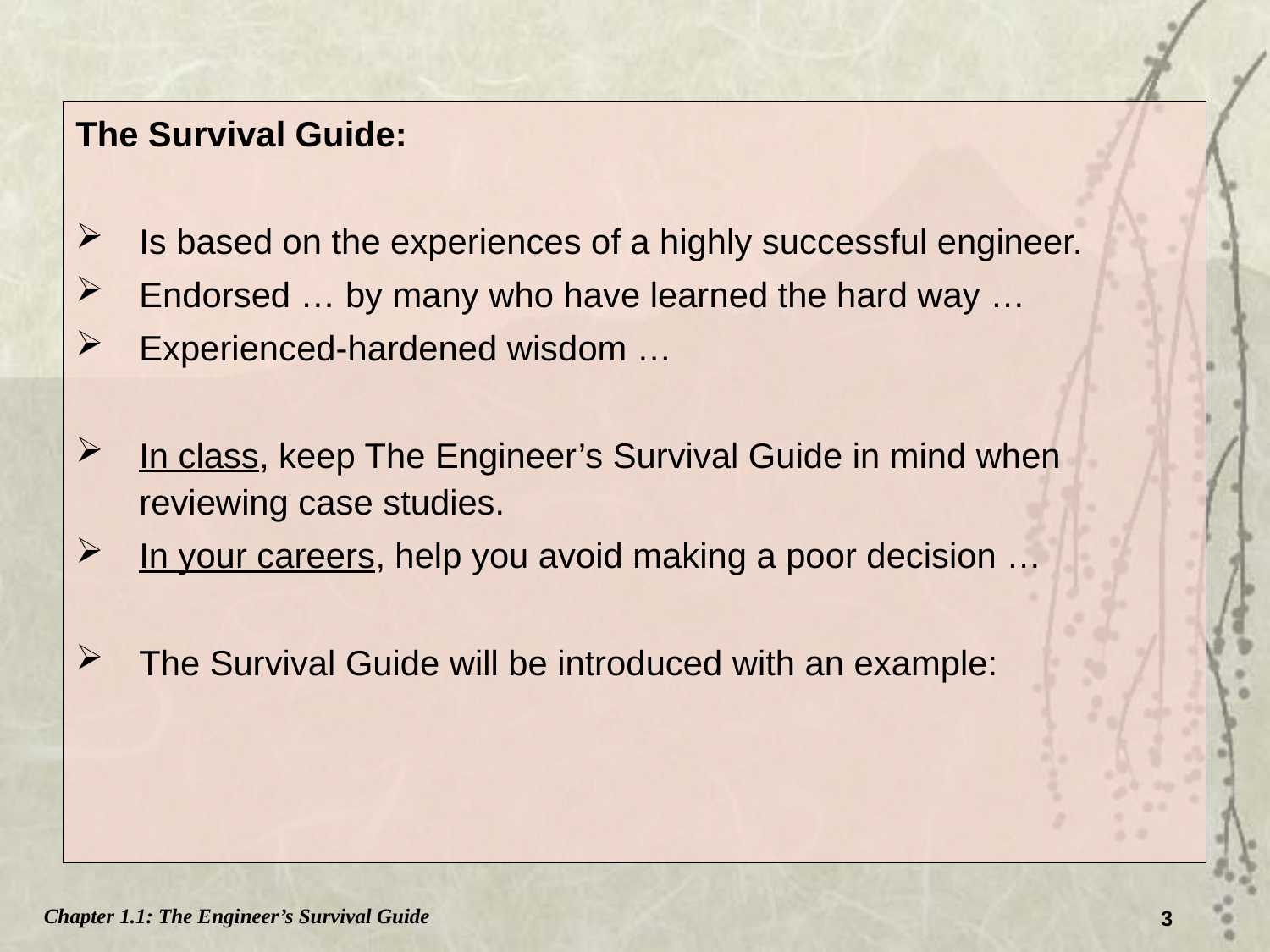

The Survival Guide:

Is based on the experiences of a highly successful engineer.
Endorsed … by many who have learned the hard way …
Experienced-hardened wisdom …

In class, keep The Engineer’s Survival Guide in mind when reviewing case studies.
In your careers, help you avoid making a poor decision …

The Survival Guide will be introduced with an example:
Chapter 1.1: The Engineer’s Survival Guide
3